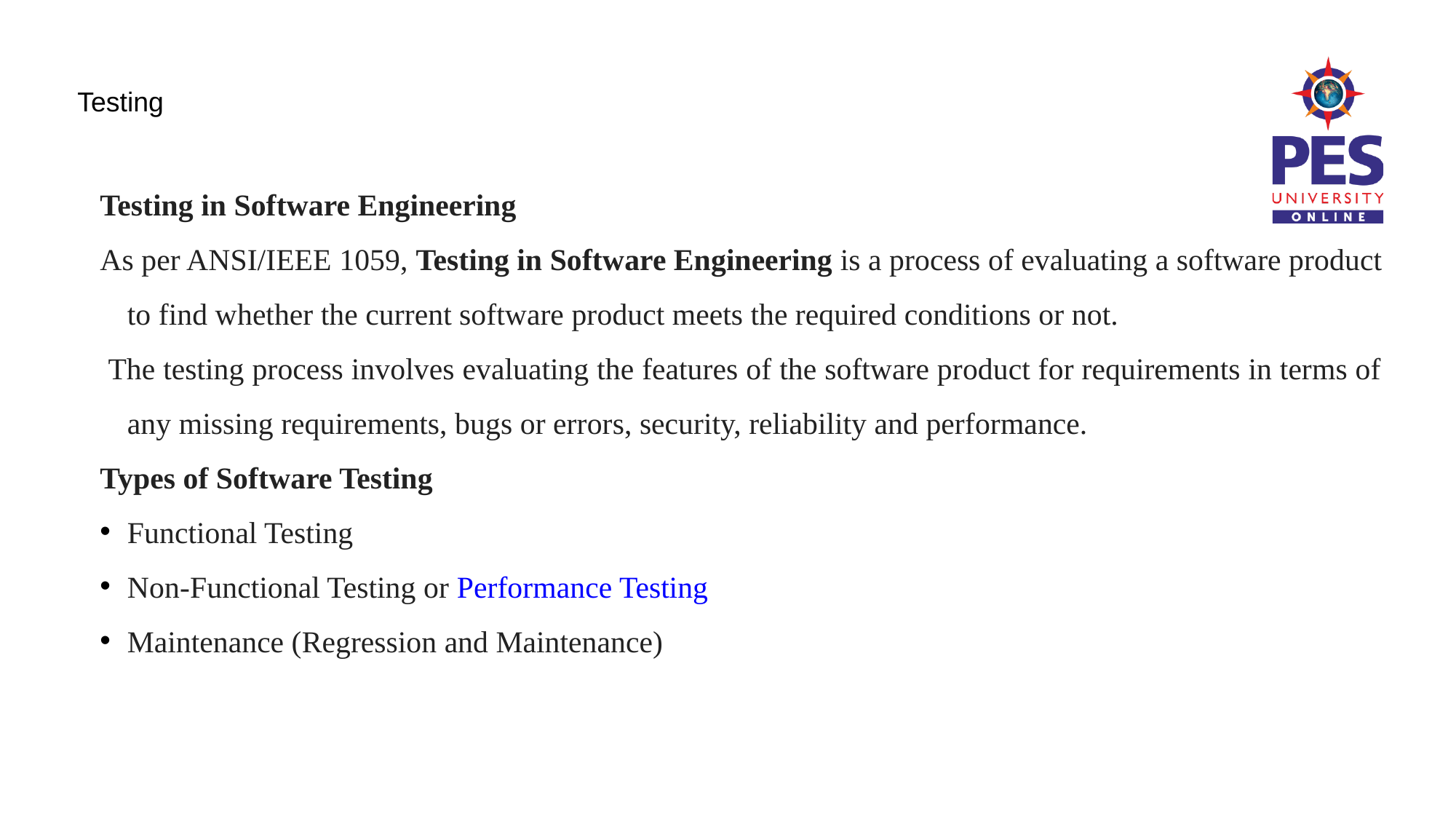

# Testing
Testing in Software Engineering
As per ANSI/IEEE 1059, Testing in Software Engineering is a process of evaluating a software product to find whether the current software product meets the required conditions or not.
 The testing process involves evaluating the features of the software product for requirements in terms of any missing requirements, bugs or errors, security, reliability and performance.
Types of Software Testing
Functional Testing
Non-Functional Testing or Performance Testing
Maintenance (Regression and Maintenance)